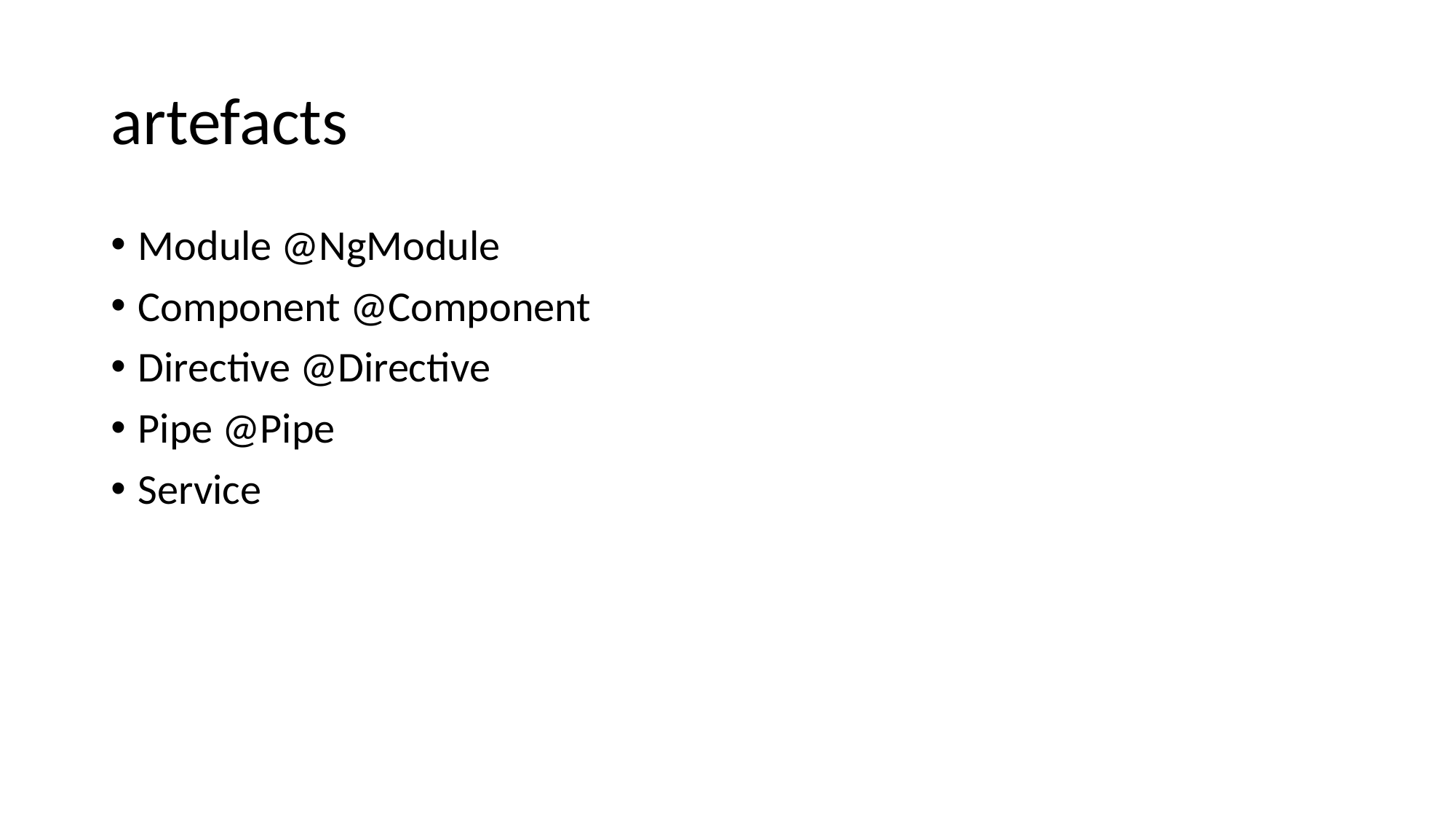

# artefacts
Module @NgModule
Component @Component
Directive @Directive
Pipe @Pipe
Service